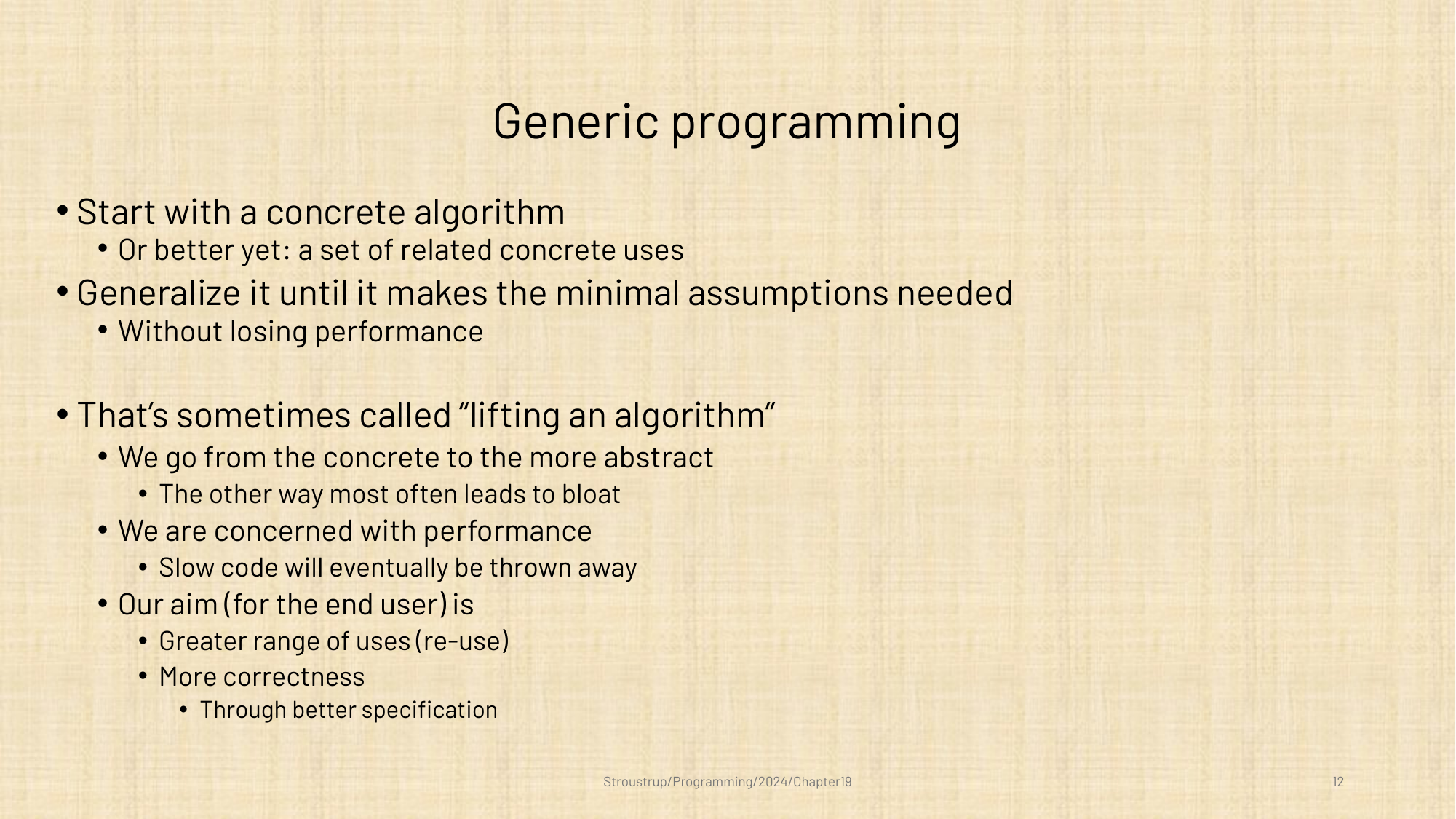

# Generic programming
Start with a concrete algorithm
Or better yet: a set of related concrete uses
Generalize it until it makes the minimal assumptions needed
Without losing performance

That’s sometimes called “lifting an algorithm”
We go from the concrete to the more abstract
The other way most often leads to bloat
We are concerned with performance
Slow code will eventually be thrown away
Our aim (for the end user) is
Greater range of uses (re-use)
More correctness
Through better specification

Stroustrup/Programming/2024/Chapter19
12